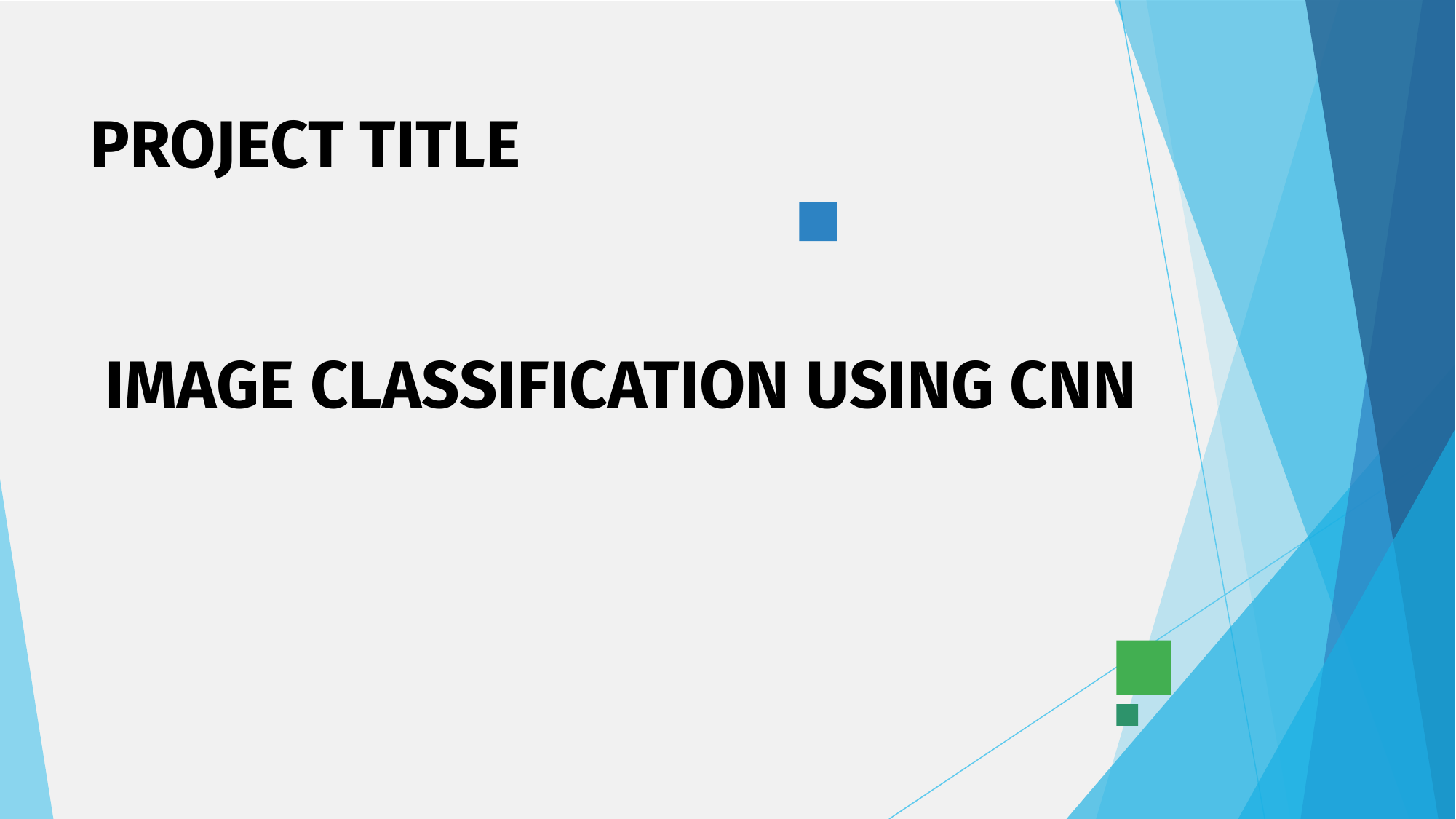

# PROJECT TITLE IMAGE CLASSIFICATION USING CNN

2